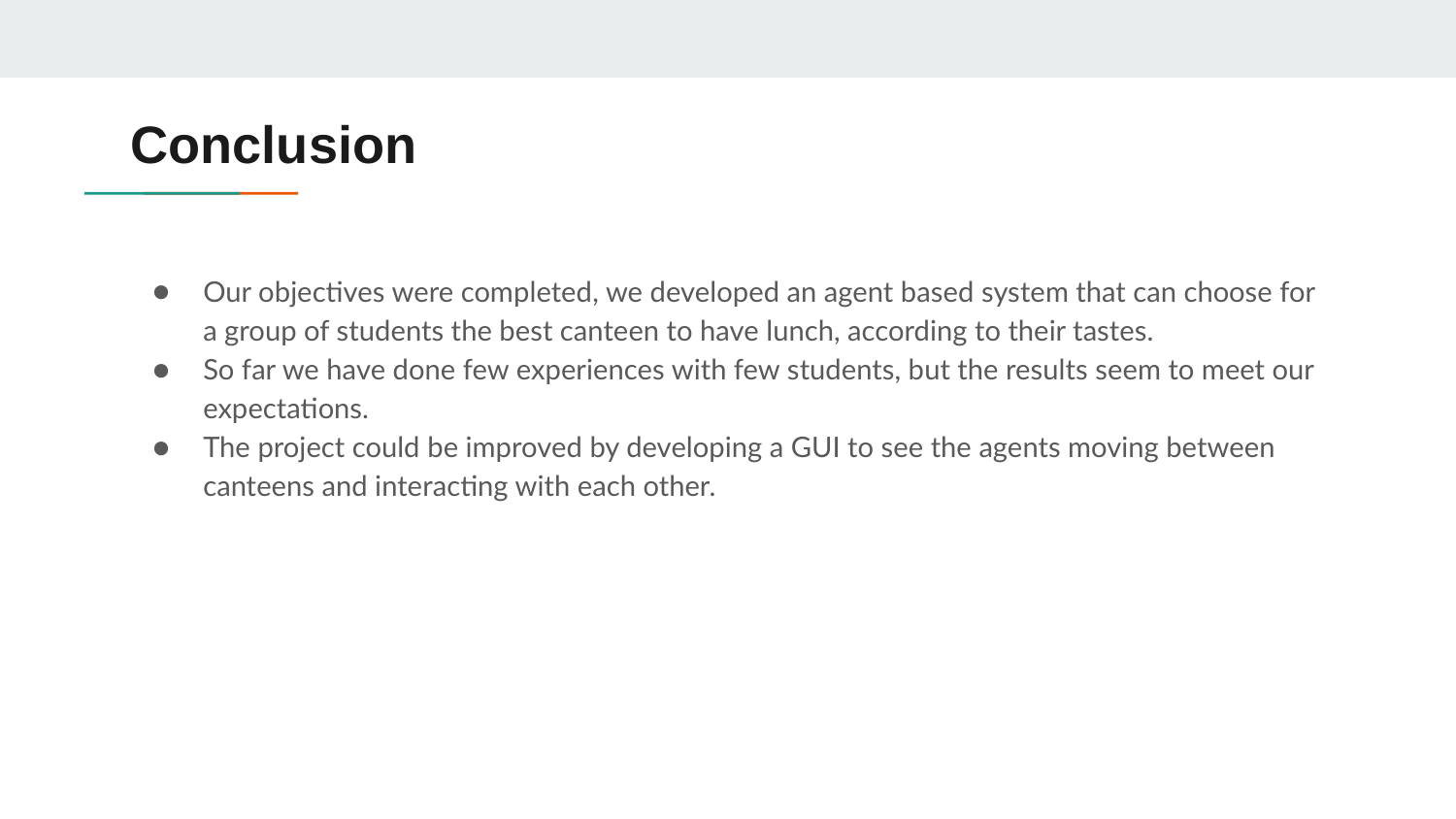

# Conclusion
Our objectives were completed, we developed an agent based system that can choose for a group of students the best canteen to have lunch, according to their tastes.
So far we have done few experiences with few students, but the results seem to meet our expectations.
The project could be improved by developing a GUI to see the agents moving between canteens and interacting with each other.